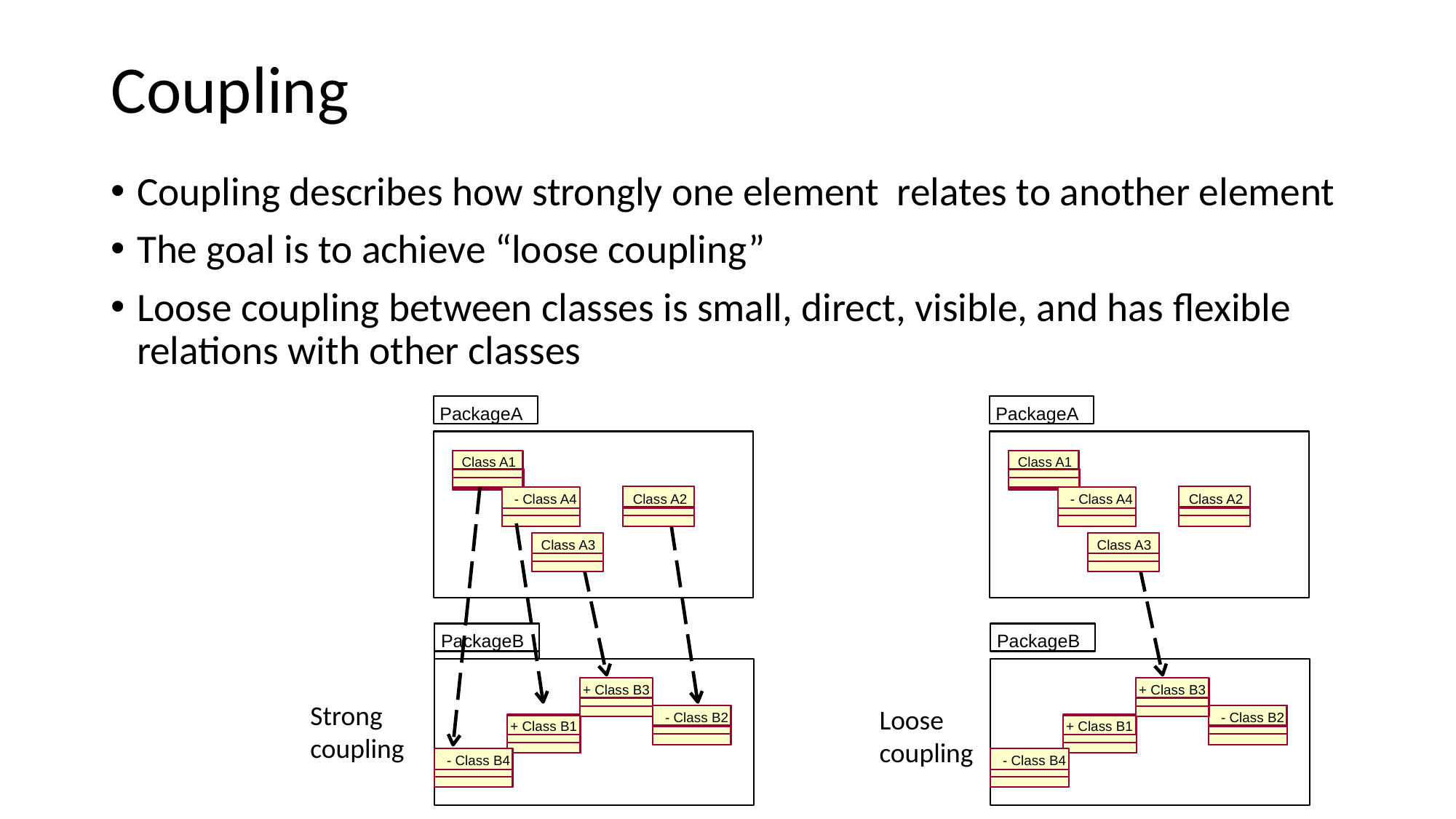

# Coupling
Coupling describes how strongly one element  relates to another element
The goal is to achieve “loose coupling”
Loose coupling between classes is small, direct, visible, and has flexible relations with other classes
PackageA
PackageA

Class A1

Class A1

Class A2
Class A2

- Class A4
- Class A4

Class A3
Class A3

PackageB
PackageB

+ Class B3

+ Class B3

- Class B2
- Class B2
+ Class B1
+ Class B1
- Class B4
- Class B4
Strong coupling
Loose coupling